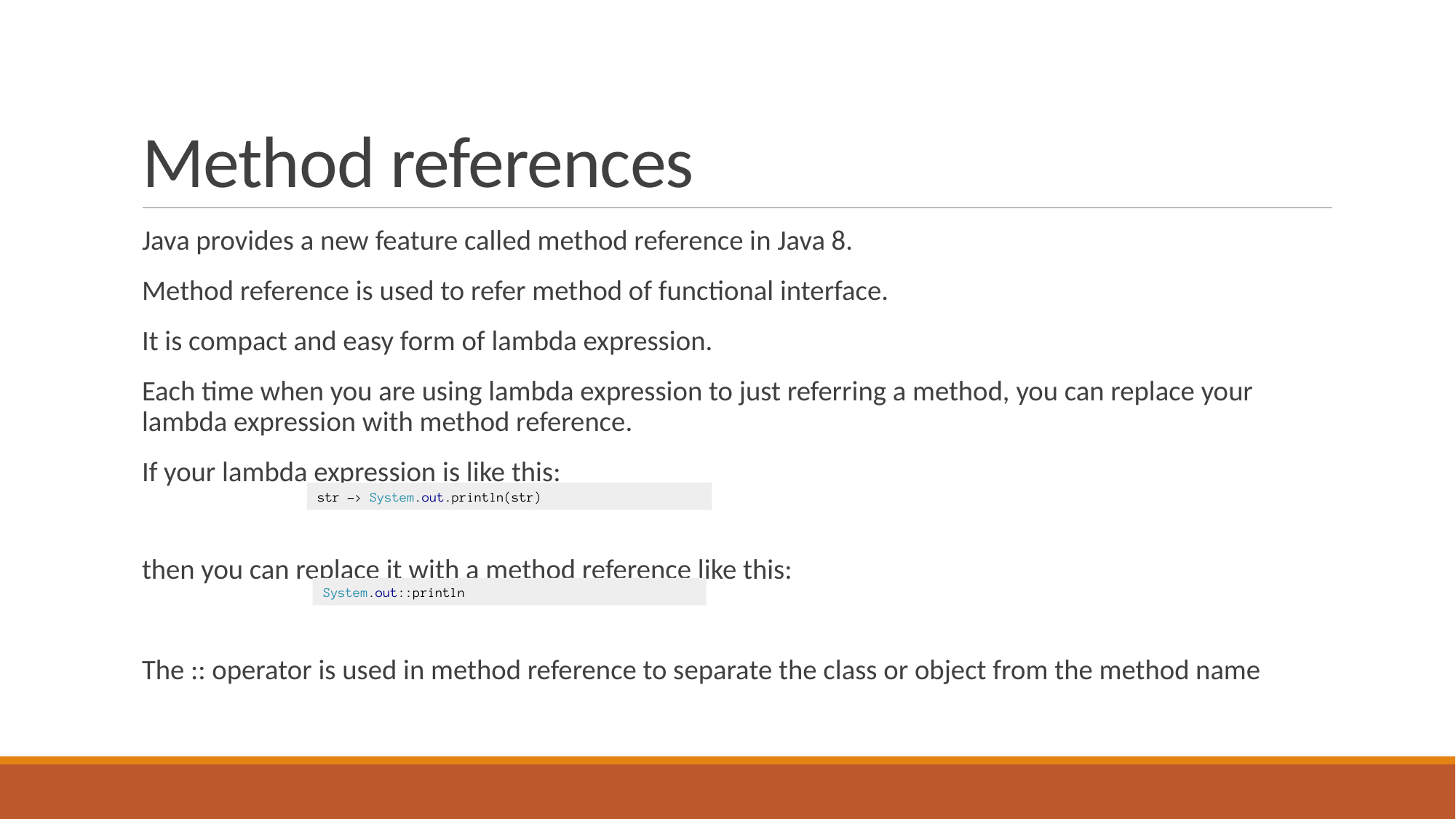

# Method references
Java provides a new feature called method reference in Java 8.
Method reference is used to refer method of functional interface.
It is compact and easy form of lambda expression.
Each time when you are using lambda expression to just referring a method, you can replace your lambda expression with method reference.
If your lambda expression is like this:

then you can replace it with a method reference like this:

The :: operator is used in method reference to separate the class or object from the method name
str -> System.out.println(str)
System.out::println